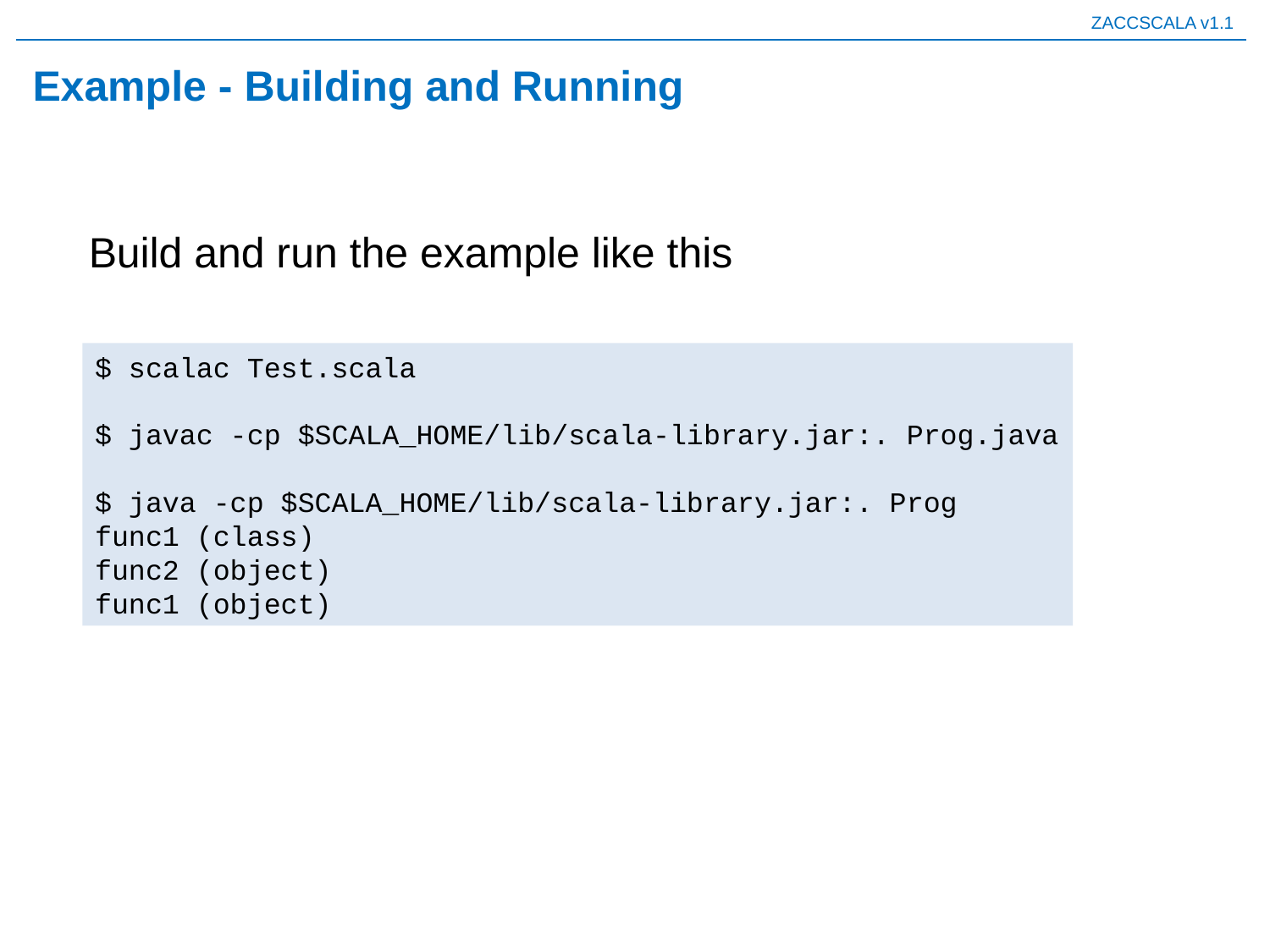

# Example - Building and Running
Build and run the example like this
$ scalac Test.scala

$ javac -cp $SCALA_HOME/lib/scala-library.jar:. Prog.java

$ java -cp $SCALA_HOME/lib/scala-library.jar:. Prog
func1 (class)
func2 (object)
func1 (object)